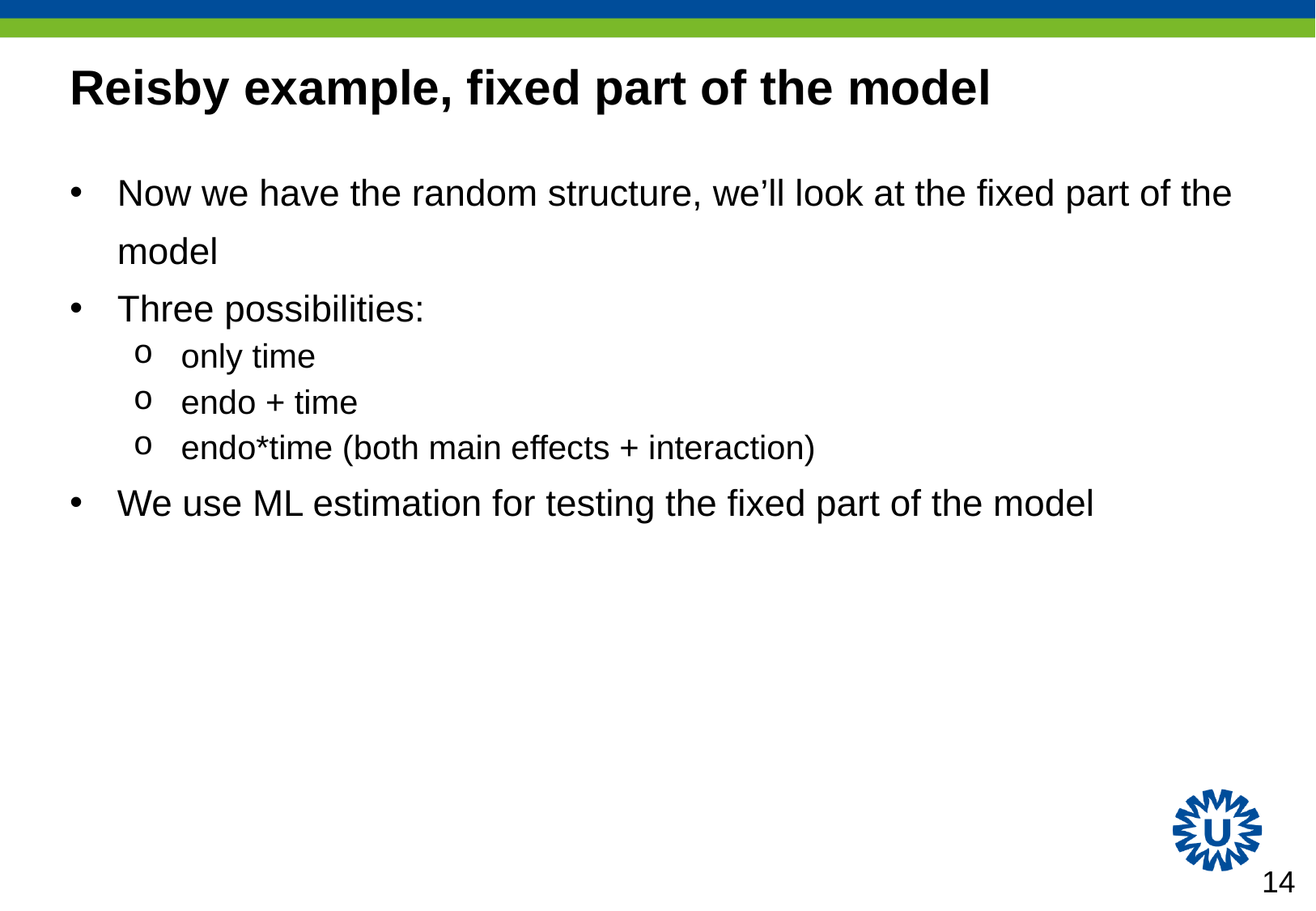

# Reisby example, fixed part of the model
Now we have the random structure, we’ll look at the fixed part of the model
Three possibilities:
only time
endo + time
endo*time (both main effects + interaction)
We use ML estimation for testing the fixed part of the model

14